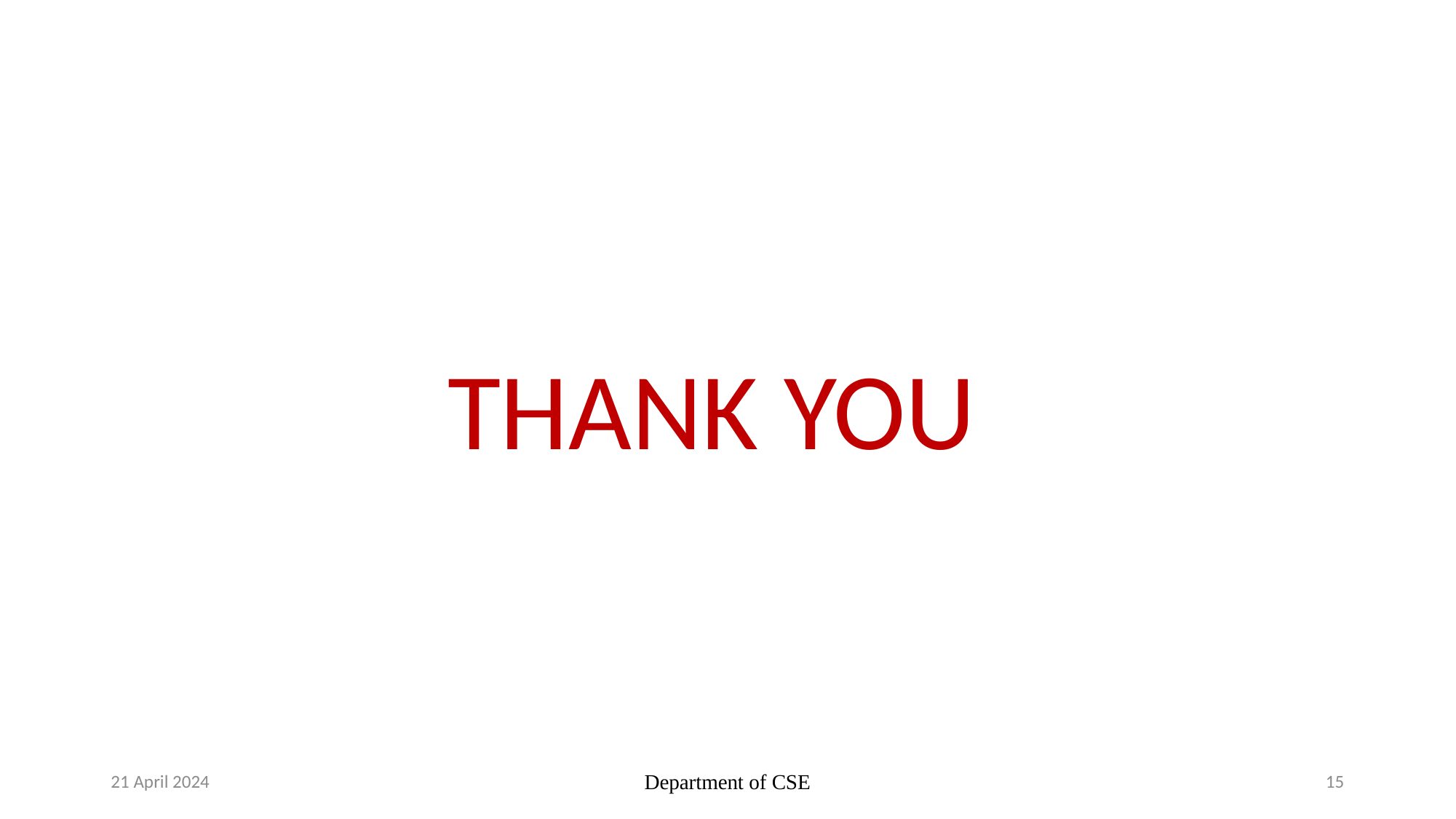

# THANK YOU
21 April 2024
Department of CSE
15